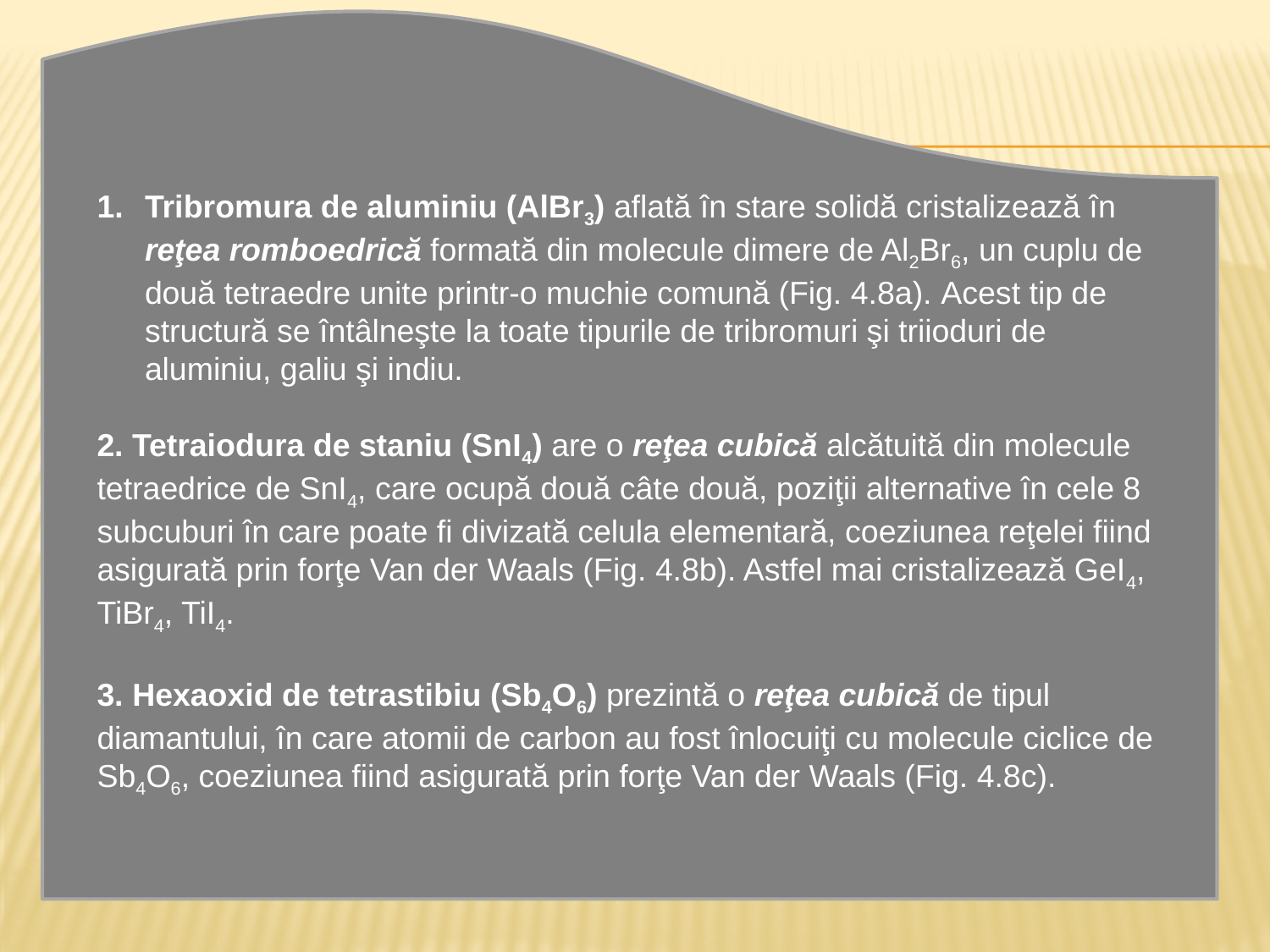

Tribromura de aluminiu (AlBr3) aflată în stare solidă cristalizează în reţea romboedrică formată din molecule dimere de Al2Br6, un cuplu de două tetraedre unite printr-o muchie comună (Fig. 4.8a). Acest tip de structură se întâlneşte la toate tipurile de tribromuri şi triioduri de aluminiu, galiu şi indiu.

2. Tetraiodura de staniu (SnI4) are o reţea cubică alcătuită din molecule tetraedrice de SnI4, care ocupă două câte două, poziţii alternative în cele 8 subcuburi în care poate fi divizată celula elementară, coeziunea reţelei fiind asigurată prin forţe Van der Waals (Fig. 4.8b). Astfel mai cristalizează GeI4, TiBr4, TiI4.

3. Hexaoxid de tetrastibiu (Sb4O6) prezintă o reţea cubică de tipul diamantului, în care atomii de carbon au fost înlocuiţi cu molecule ciclice de Sb4O6, coeziunea fiind asigurată prin forţe Van der Waals (Fig. 4.8c).